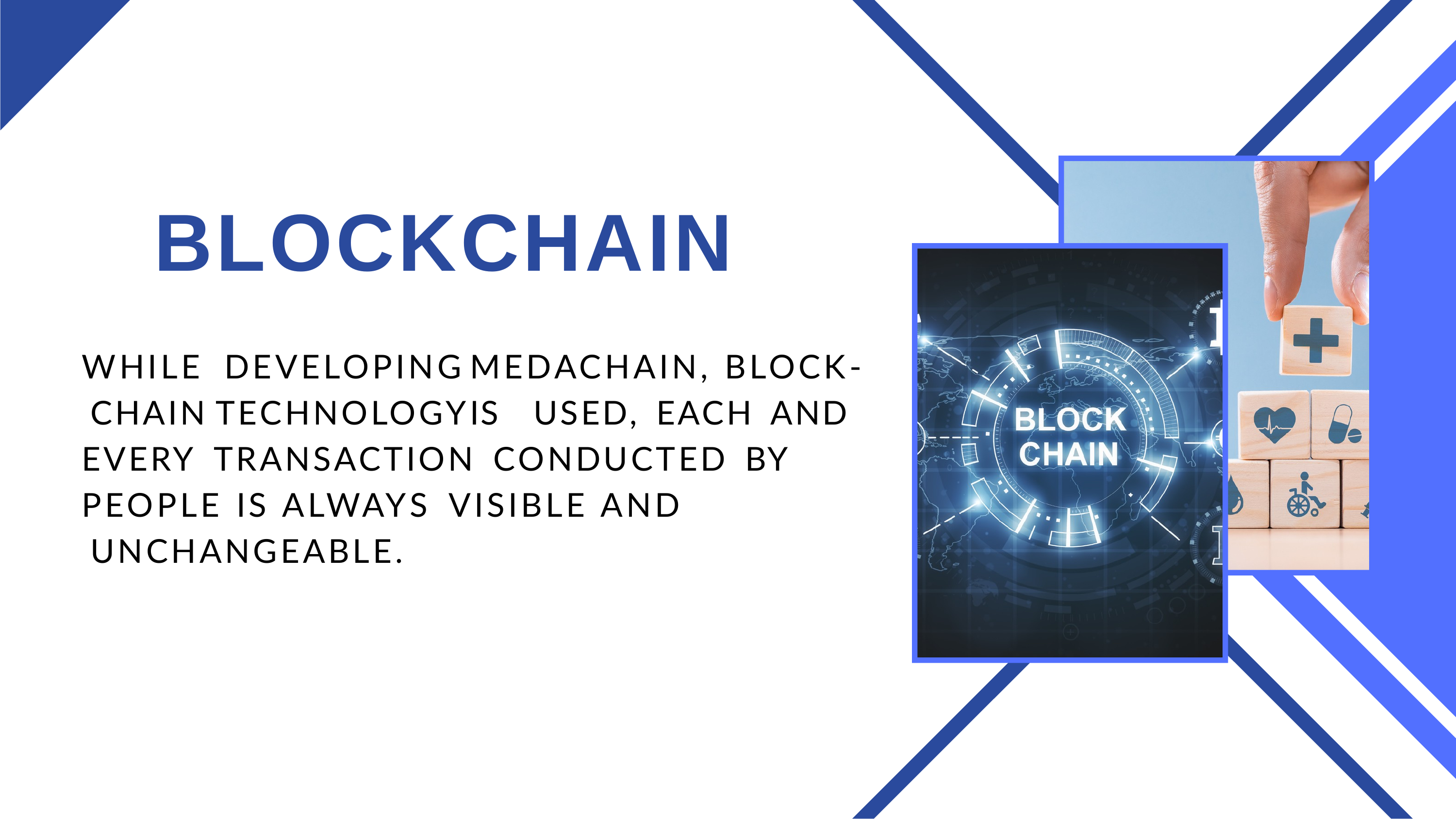

# BLOCKCHAIN
WHILE		 DEVELOPING	MEDACHAIN,	BLOCK-  CHAIN		TECHNOLOGY	IS	USED,	EACH	AND  EVERY	TRANSACTION		CONDUCTED	BY
PEOPLE	IS	ALWAYS	VISIBLE	AND  UNCHANGEABLE.